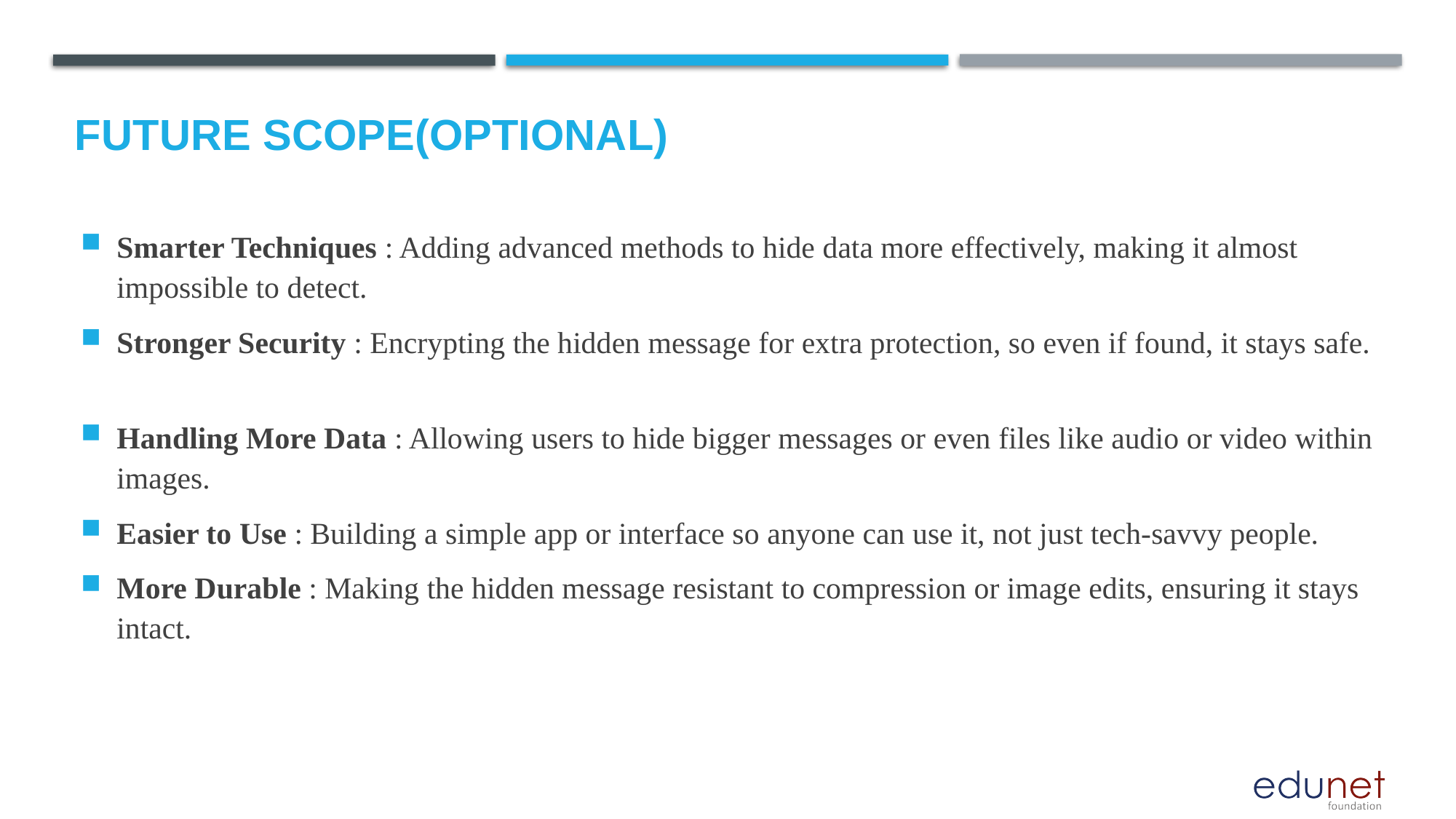

Future scope(optional)
Smarter Techniques : Adding advanced methods to hide data more effectively, making it almost impossible to detect.
Stronger Security : Encrypting the hidden message for extra protection, so even if found, it stays safe.
Handling More Data : Allowing users to hide bigger messages or even files like audio or video within images.
Easier to Use : Building a simple app or interface so anyone can use it, not just tech-savvy people.
More Durable : Making the hidden message resistant to compression or image edits, ensuring it stays intact.